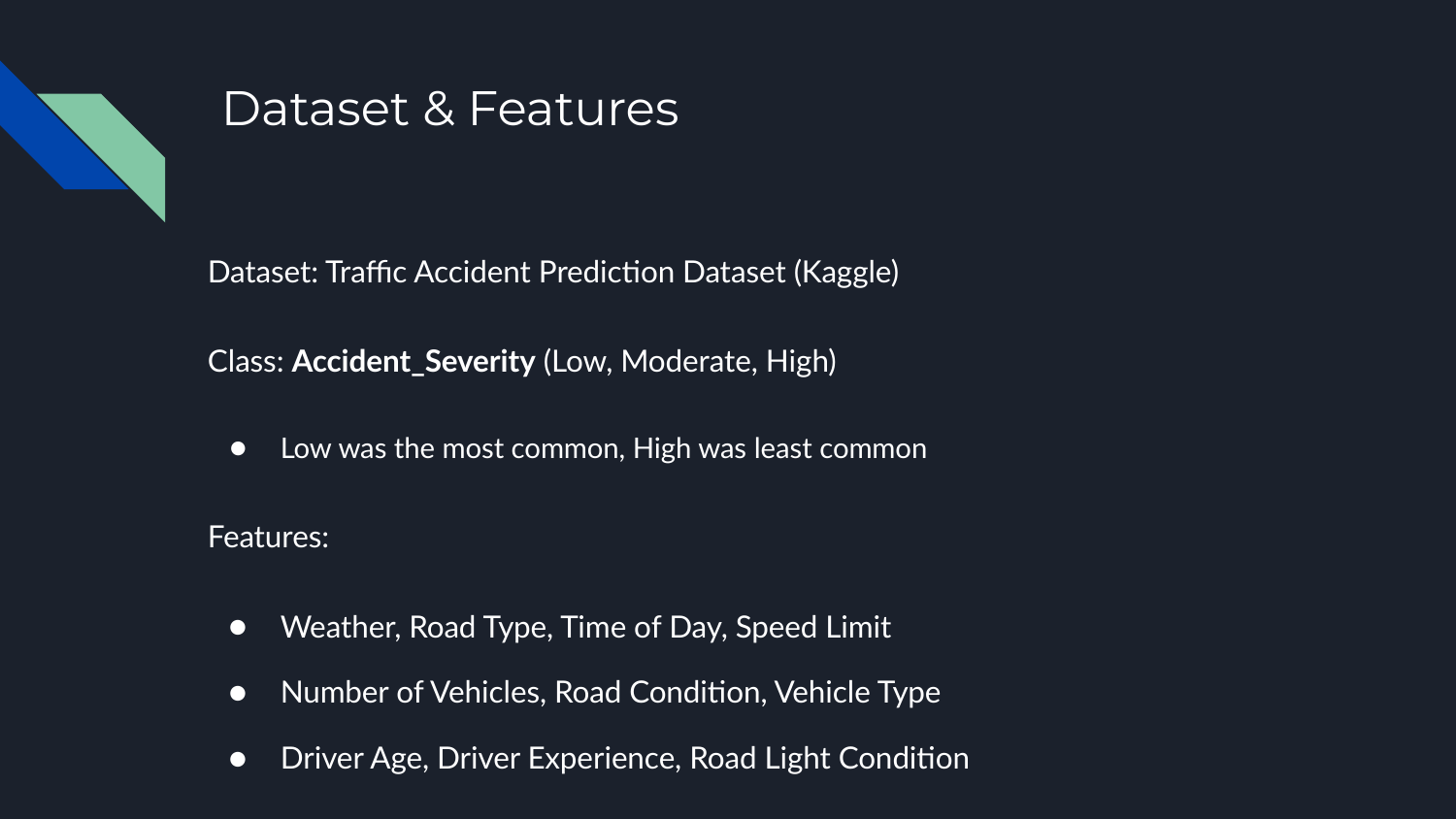

# Dataset & Features
Dataset: Traffic Accident Prediction Dataset (Kaggle)
Class: Accident_Severity (Low, Moderate, High)
Low was the most common, High was least common
Features:
Weather, Road Type, Time of Day, Speed Limit
Number of Vehicles, Road Condition, Vehicle Type
Driver Age, Driver Experience, Road Light Condition